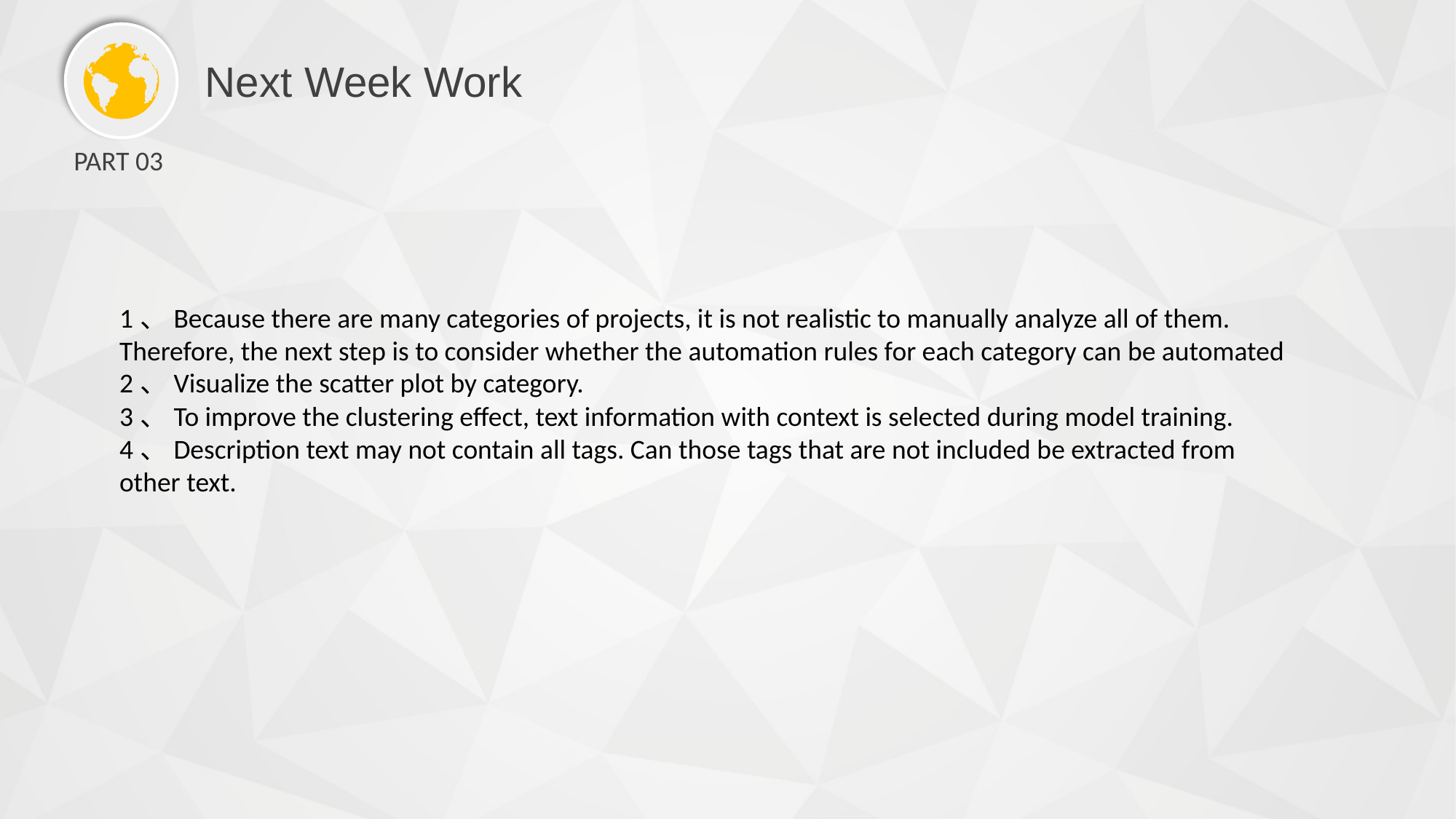

Next Week Work
PART 03
1、Because there are many categories of projects, it is not realistic to manually analyze all of them. Therefore, the next step is to consider whether the automation rules for each category can be automated
2、Visualize the scatter plot by category.
3、To improve the clustering effect, text information with context is selected during model training.
4、Description text may not contain all tags. Can those tags that are not included be extracted from other text.